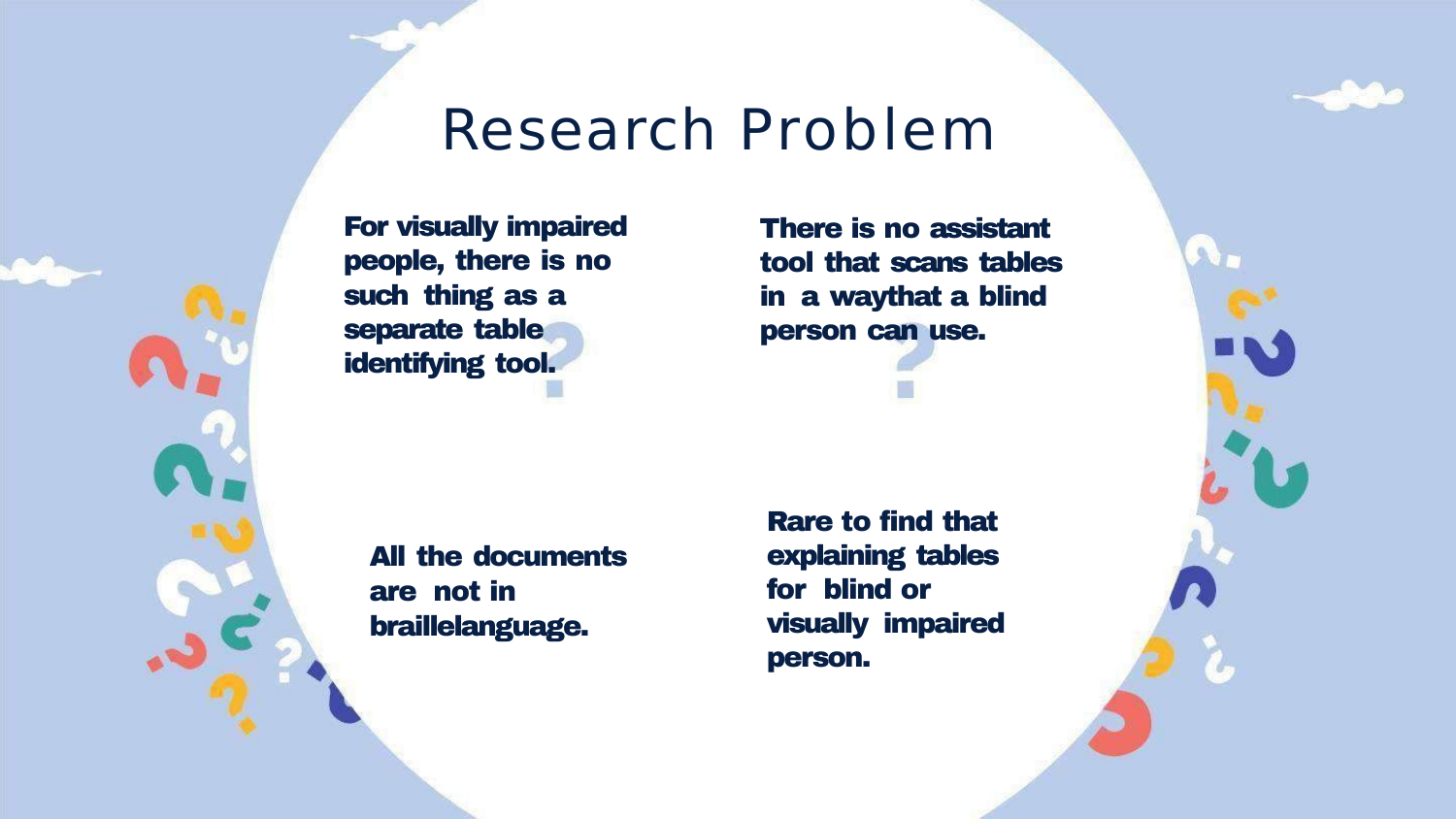

# Research Problem
For visually impaired  people, there is no such  thing as a separate table  identifying tool.
There is no assistant  tool that scans tables in  a waythat a blind  person can use.
Rare to find that  explaining tables for  blind or visually  impaired person.
All the documents are  not in braillelanguage.